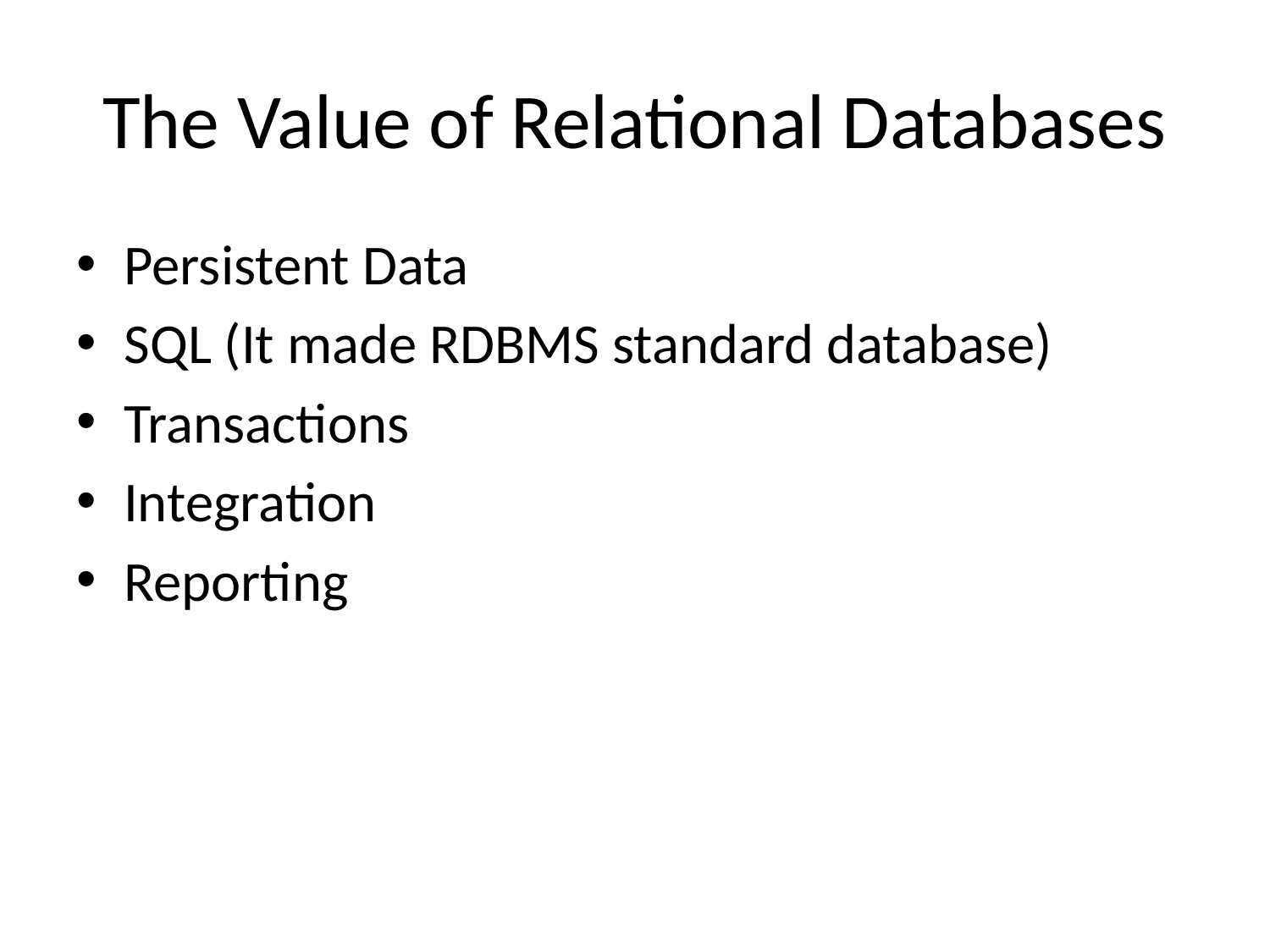

# The Value of Relational Databases
Persistent Data
SQL (It made RDBMS standard database)
Transactions
Integration
Reporting